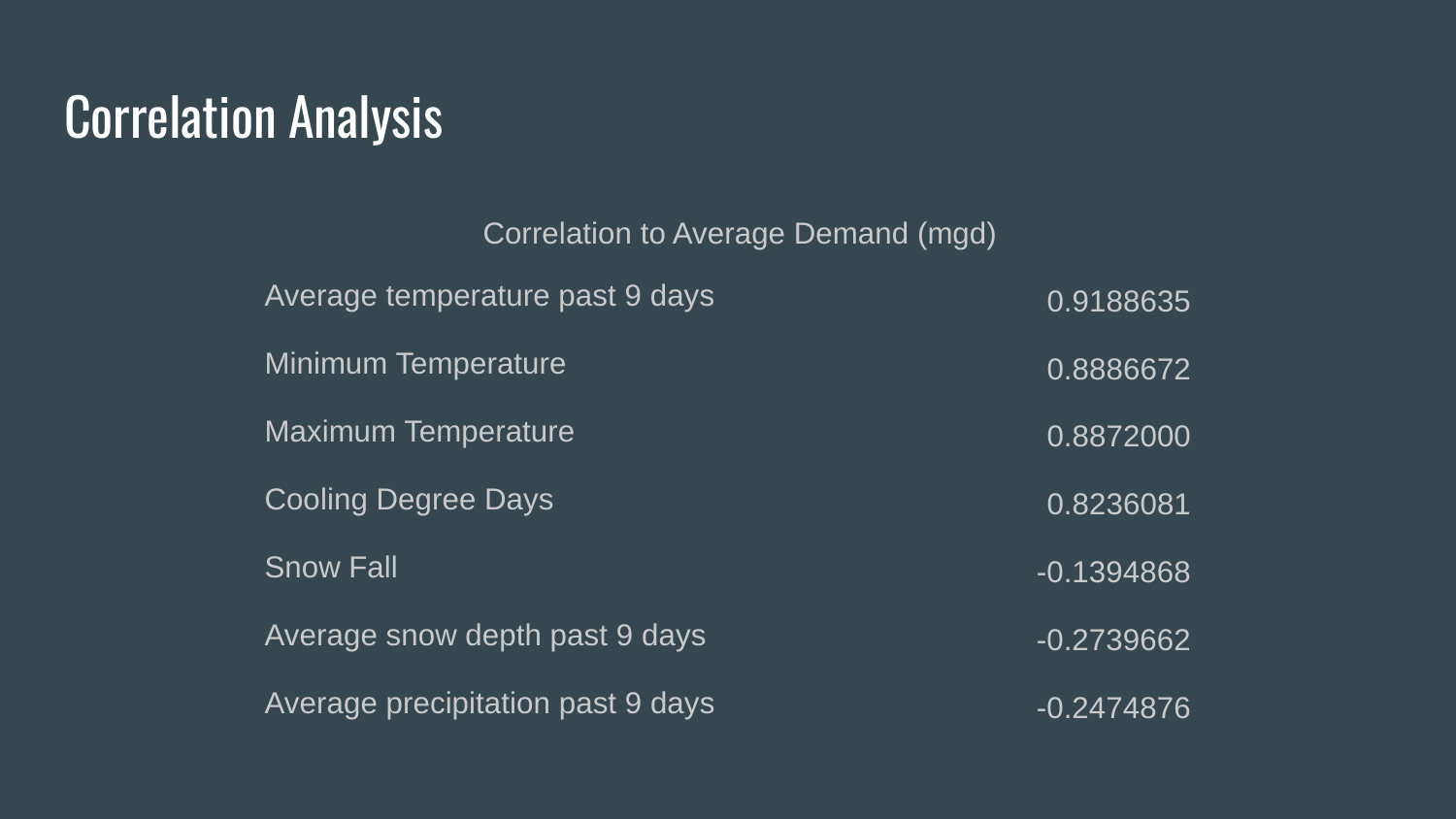

# Correlation Analysis
| Correlation to Average Demand (mgd) |  |
| --- | --- |
| Average temperature past 9 days | 0.9188635 |
| Minimum Temperature | 0.8886672 |
| Maximum Temperature | 0.8872000 |
| Cooling Degree Days | 0.8236081 |
| Snow Fall | -0.1394868 |
| Average snow depth past 9 days | -0.2739662 |
| Average precipitation past 9 days | -0.2474876 |